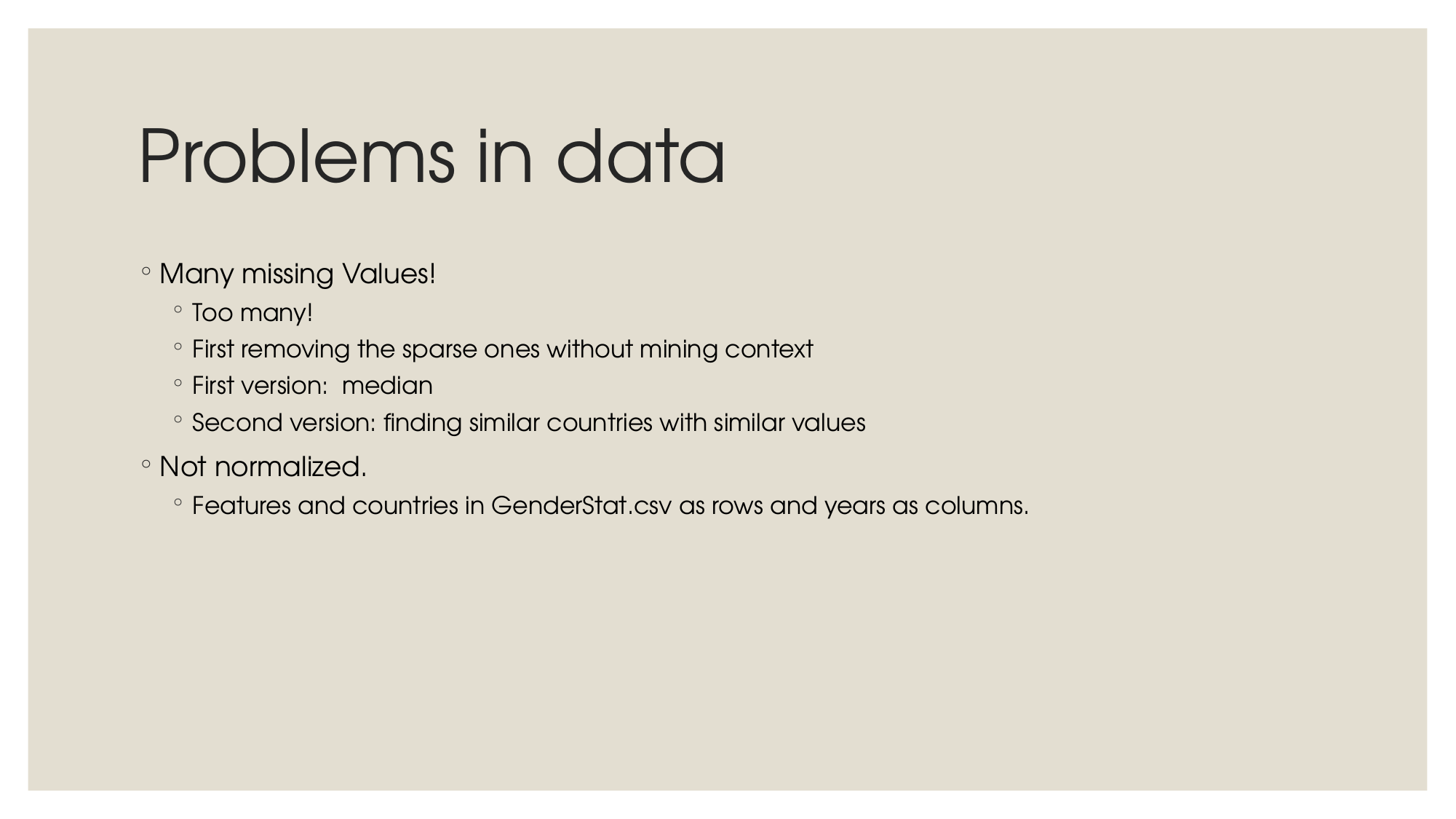

# Problems in data
Many missing Values!
Too many!
First removing the sparse ones without mining context
First version:  median
Second version: finding similar countries with similar values
Not normalized.
Features and countries in GenderStat.csv as rows and years as columns.